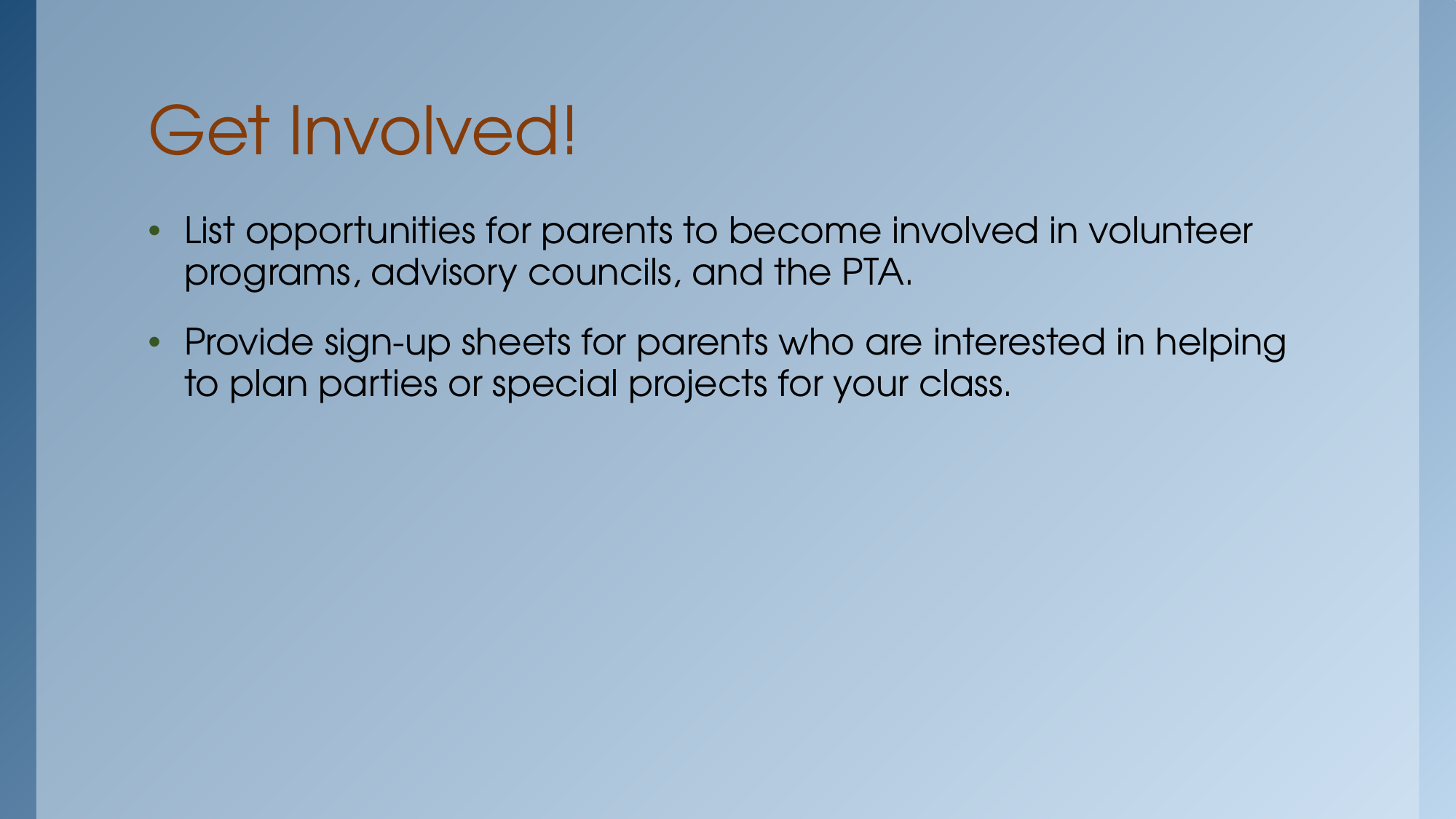

# Get Involved!
List opportunities for parents to become involved in volunteer programs, advisory councils, and the PTA.
Provide sign-up sheets for parents who are interested in helping to plan parties or special projects for your class.